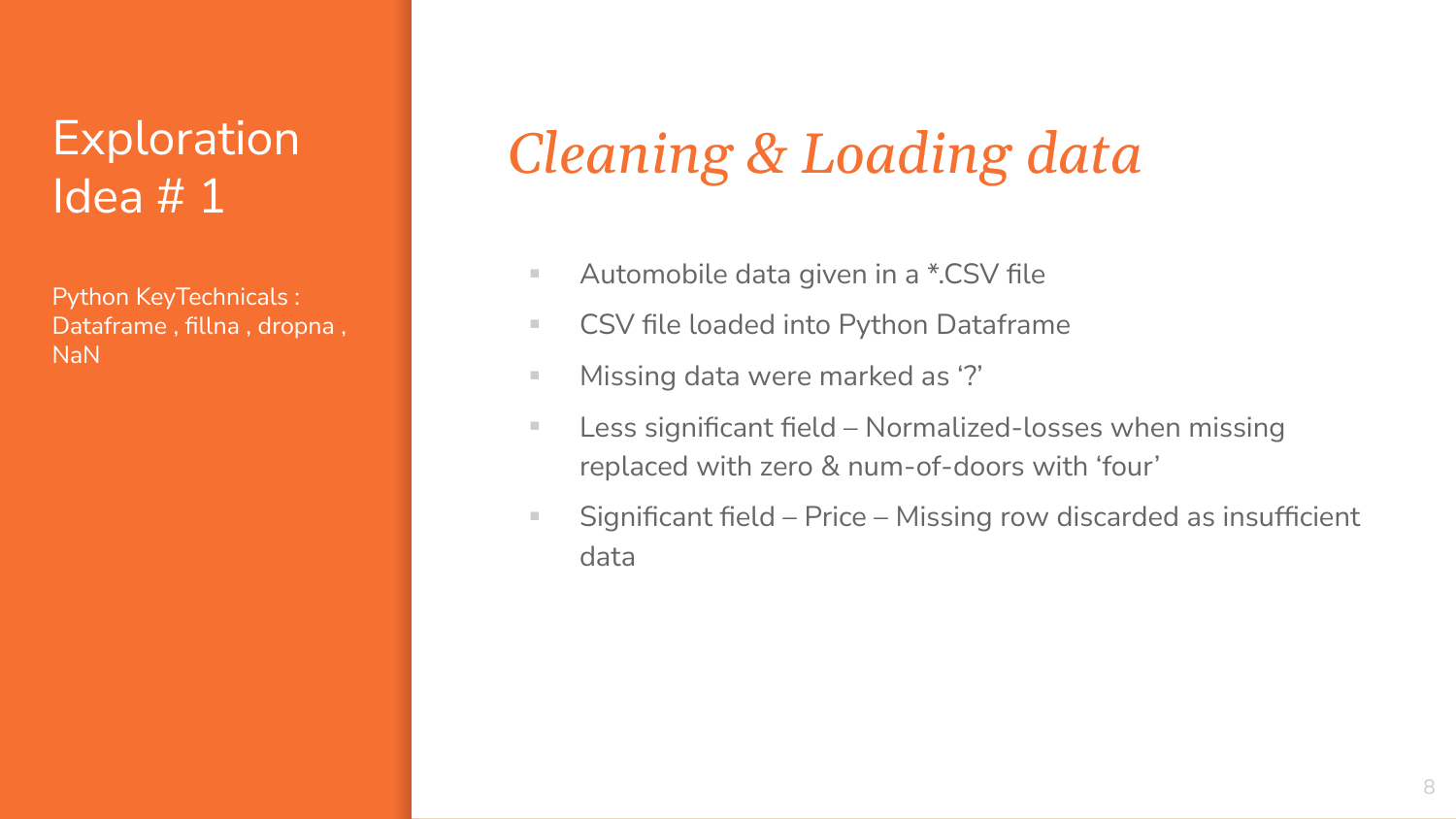

Exploration Idea # 1
Python KeyTechnicals : Dataframe , fillna , dropna , NaN
Cleaning & Loading data
Automobile data given in a *.CSV file
CSV file loaded into Python Dataframe
Missing data were marked as ‘?’
Less significant field – Normalized-losses when missing  replaced with zero & num-of-doors with ‘four’
Significant field – Price – Missing row discarded as insufficient data

8